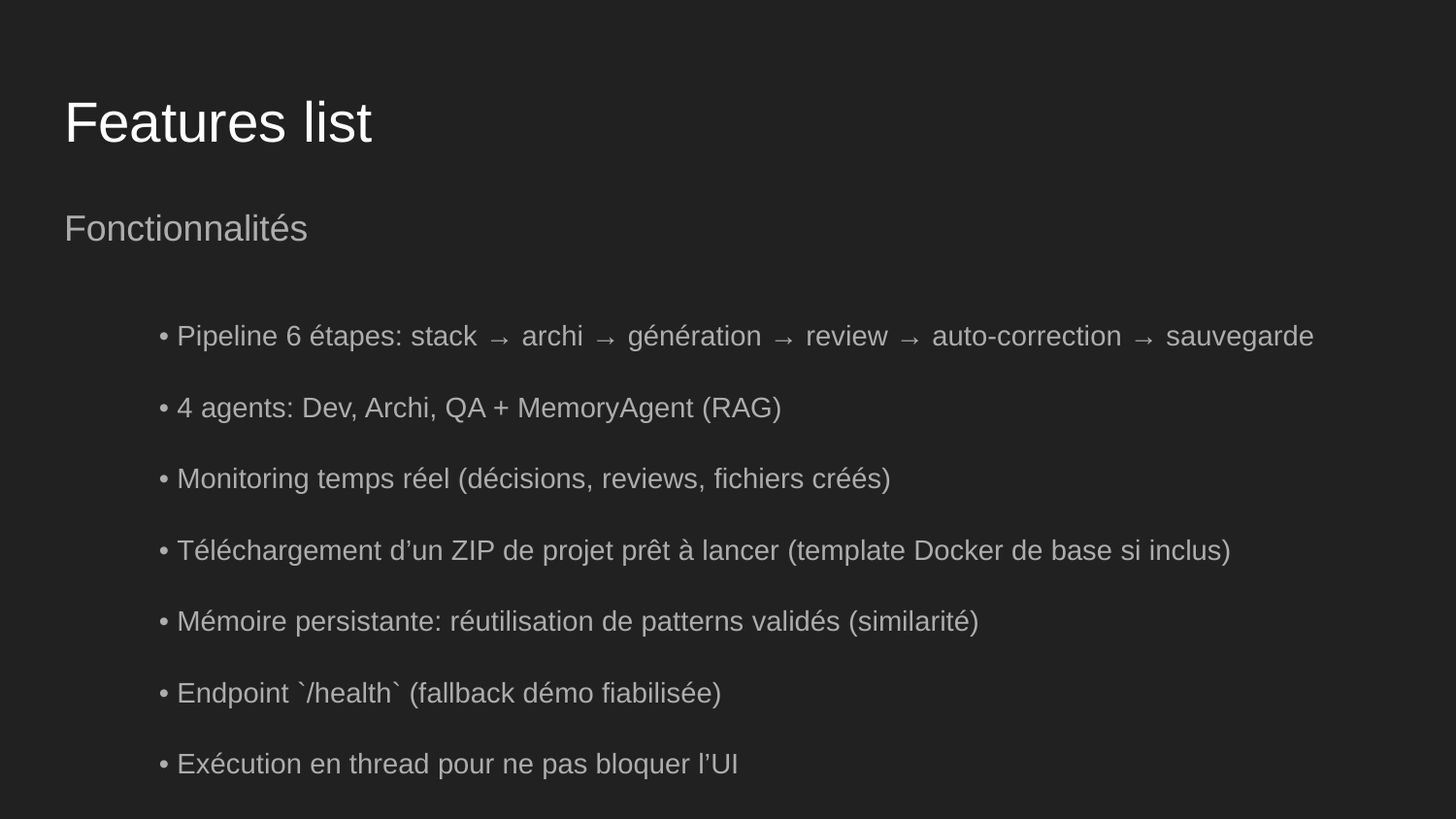

# Features list
Fonctionnalités
• Pipeline 6 étapes: stack → archi → génération → review → auto‑correction → sauvegarde
• 4 agents: Dev, Archi, QA + MemoryAgent (RAG)
• Monitoring temps réel (décisions, reviews, fichiers créés)
• Téléchargement d’un ZIP de projet prêt à lancer (template Docker de base si inclus)
• Mémoire persistante: réutilisation de patterns validés (similarité)
• Endpoint `/health` (fallback démo fiabilisée)
• Exécution en thread pour ne pas bloquer l’UI